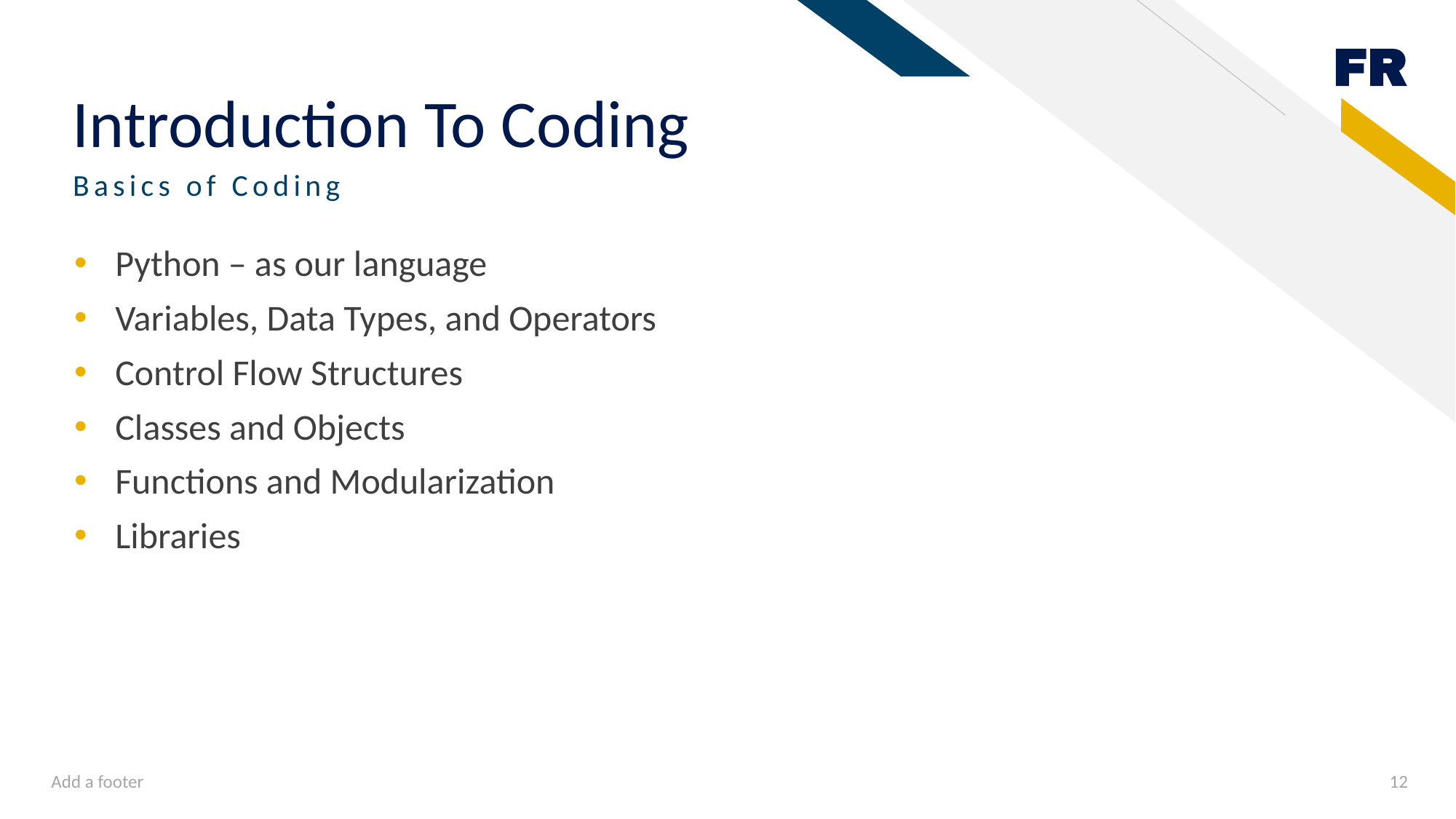

# Introduction To Coding
Basics of Coding
Python – as our language
Variables, Data Types, and Operators
Control Flow Structures
Classes and Objects
Functions and Modularization
Libraries
Add a footer
12